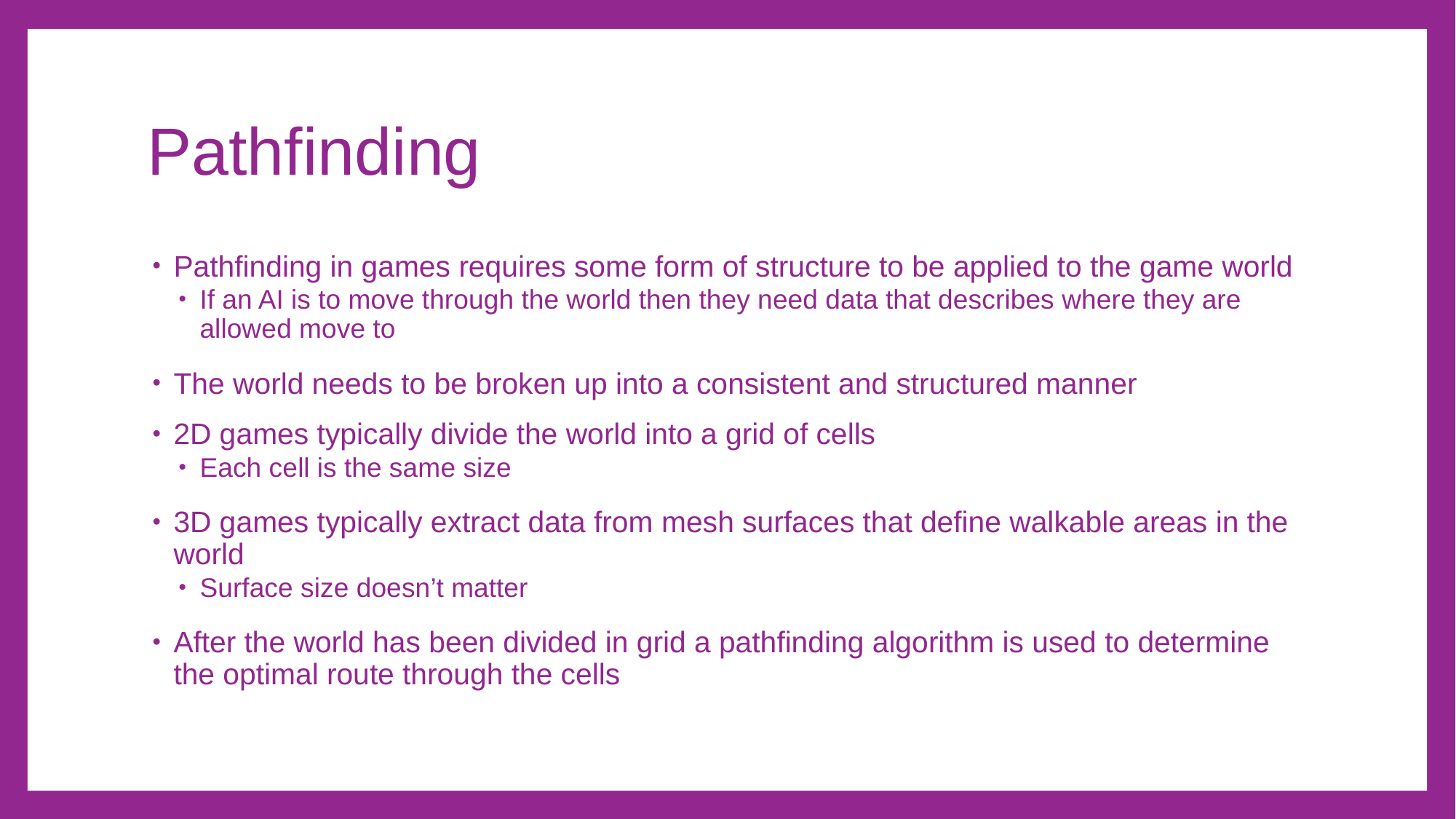

# Pathfinding
Pathfinding in games requires some form of structure to be applied to the game world
If an AI is to move through the world then they need data that describes where they are allowed move to
The world needs to be broken up into a consistent and structured manner
2D games typically divide the world into a grid of cells
Each cell is the same size
3D games typically extract data from mesh surfaces that define walkable areas in the world
Surface size doesn’t matter
After the world has been divided in grid a pathfinding algorithm is used to determine the optimal route through the cells